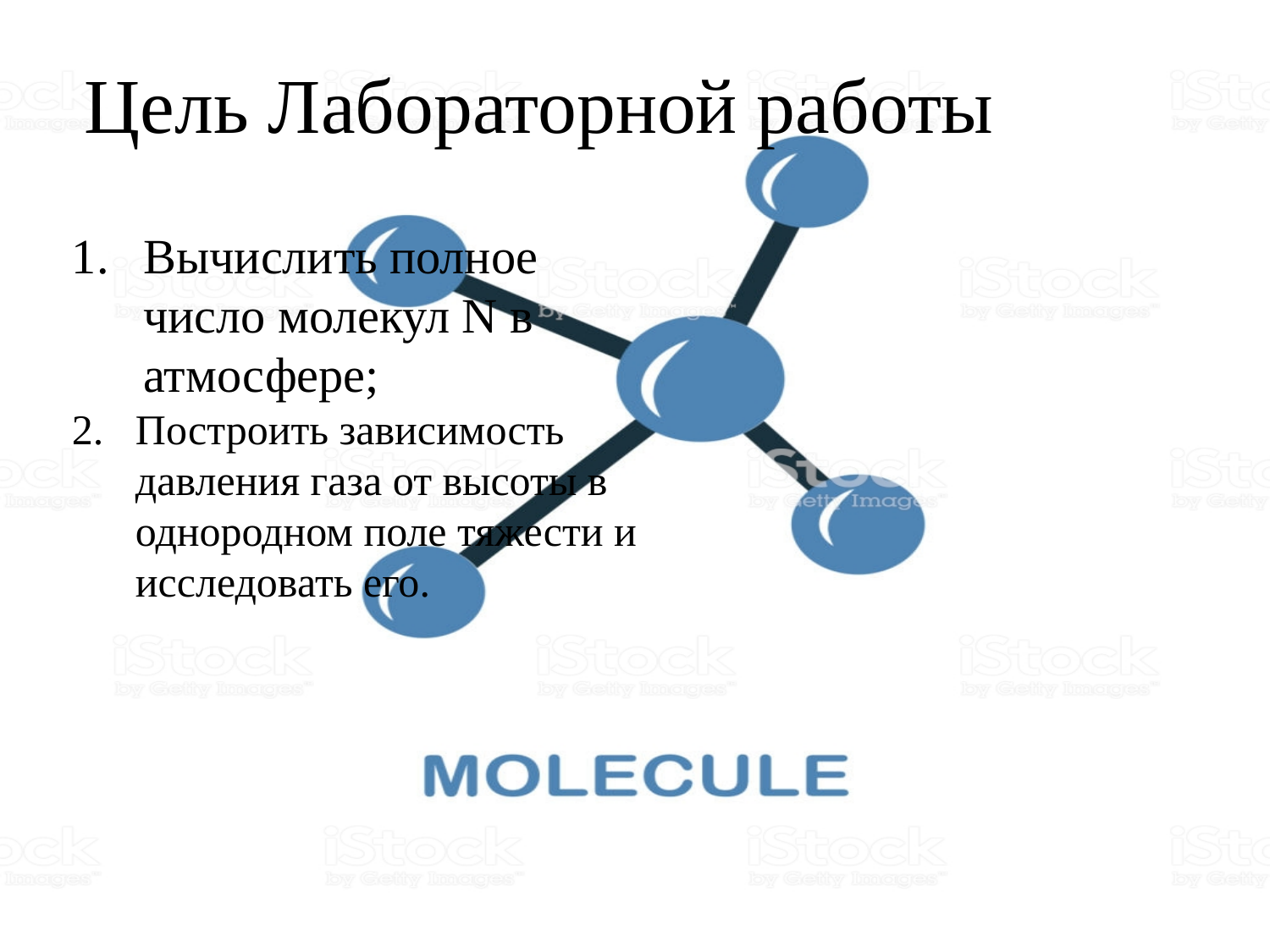

Цель Лабораторной работы
#
Вычислить полное число молекул N в атмосфере;
Построить зависимость давления газа от высоты в однородном поле тяжести и исследовать его.